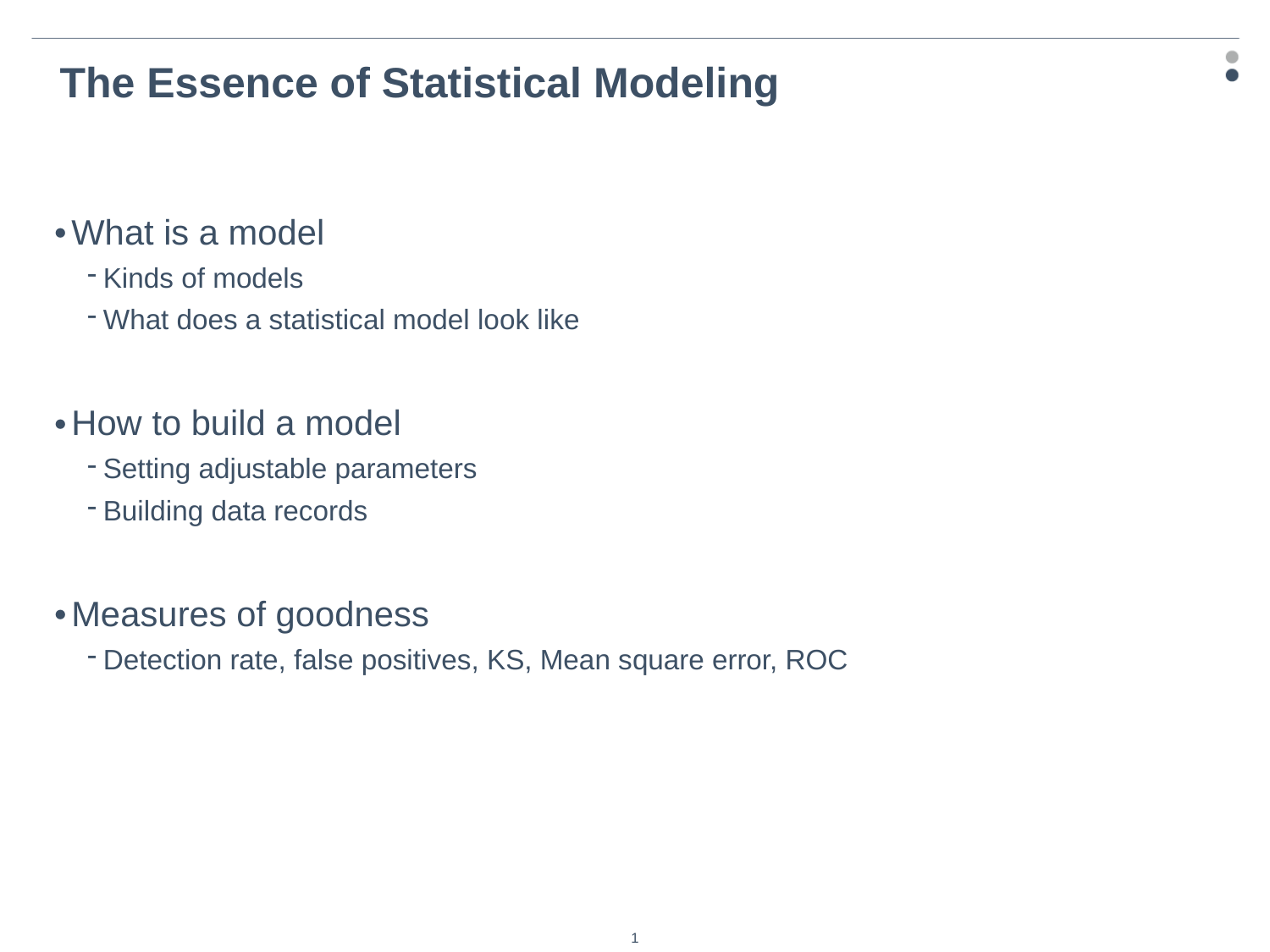

# The Essence of Statistical Modeling
What is a model
Kinds of models
What does a statistical model look like

How to build a model
Setting adjustable parameters
Building data records

Measures of goodness
Detection rate, false positives, KS, Mean square error, ROC

1